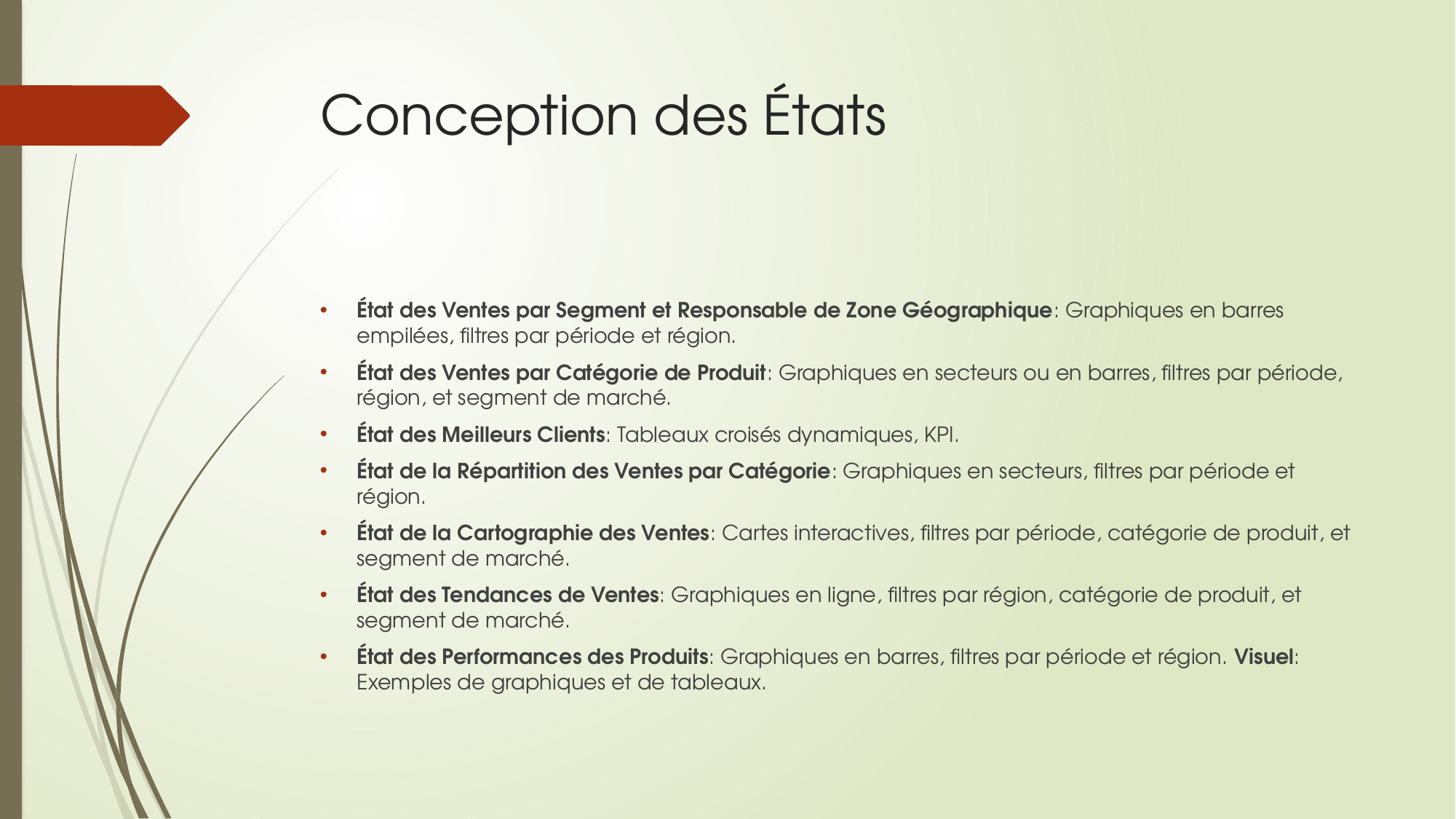

# Conception des États

État des Ventes par Segment et Responsable de Zone Géographique: Graphiques en barres empilées, filtres par période et région.
État des Ventes par Catégorie de Produit: Graphiques en secteurs ou en barres, filtres par période, région, et segment de marché.
État des Meilleurs Clients: Tableaux croisés dynamiques, KPI.
État de la Répartition des Ventes par Catégorie: Graphiques en secteurs, filtres par période et région.
État de la Cartographie des Ventes: Cartes interactives, filtres par période, catégorie de produit, et segment de marché.
État des Tendances de Ventes: Graphiques en ligne, filtres par région, catégorie de produit, et segment de marché.
État des Performances des Produits: Graphiques en barres, filtres par période et région. Visuel: Exemples de graphiques et de tableaux.